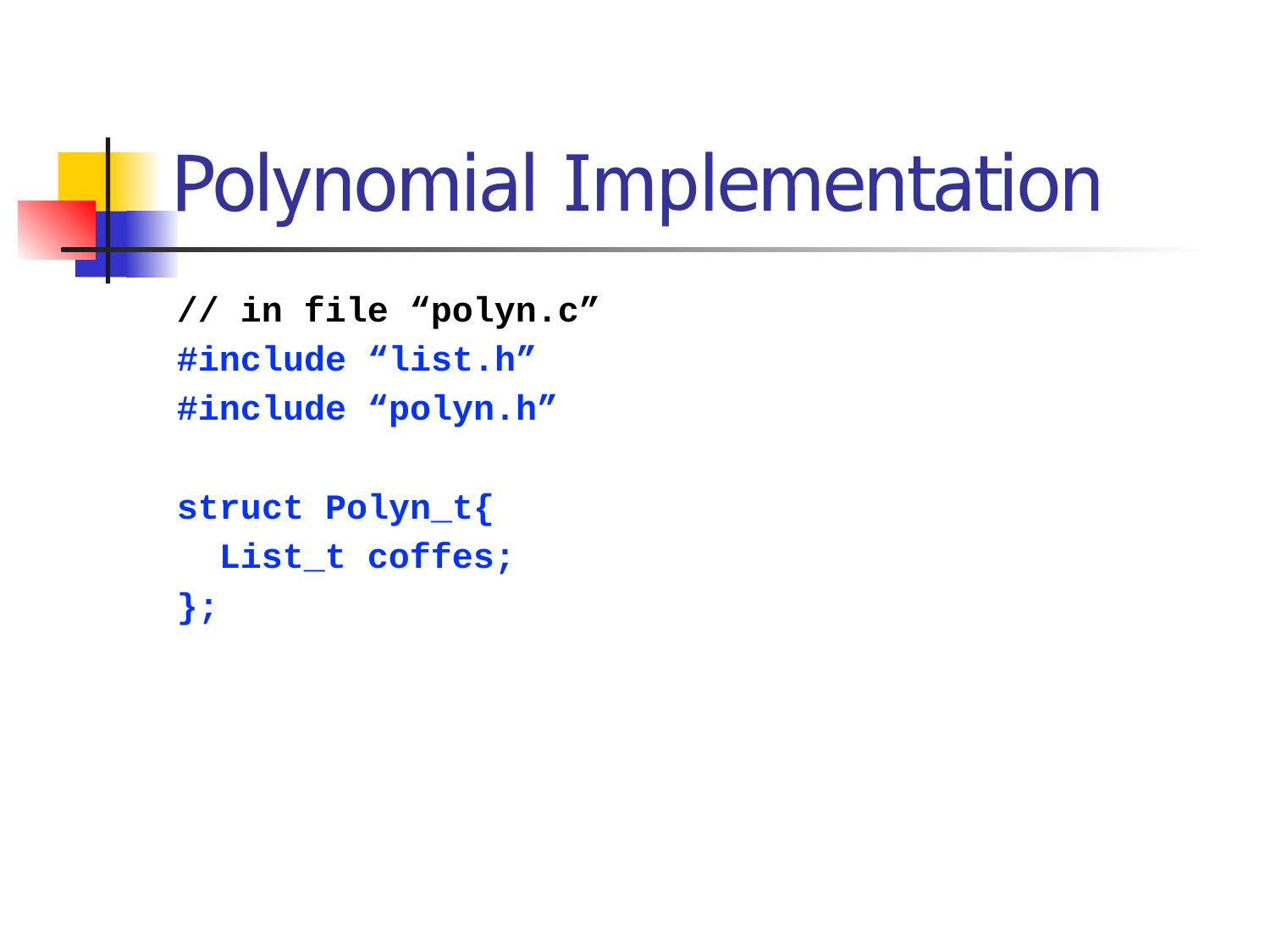

# Polynomial Implementation
// in file “polyn.c”
#include “list.h”
#include “polyn.h”

struct Polyn_t{
  List_t coffes;
};